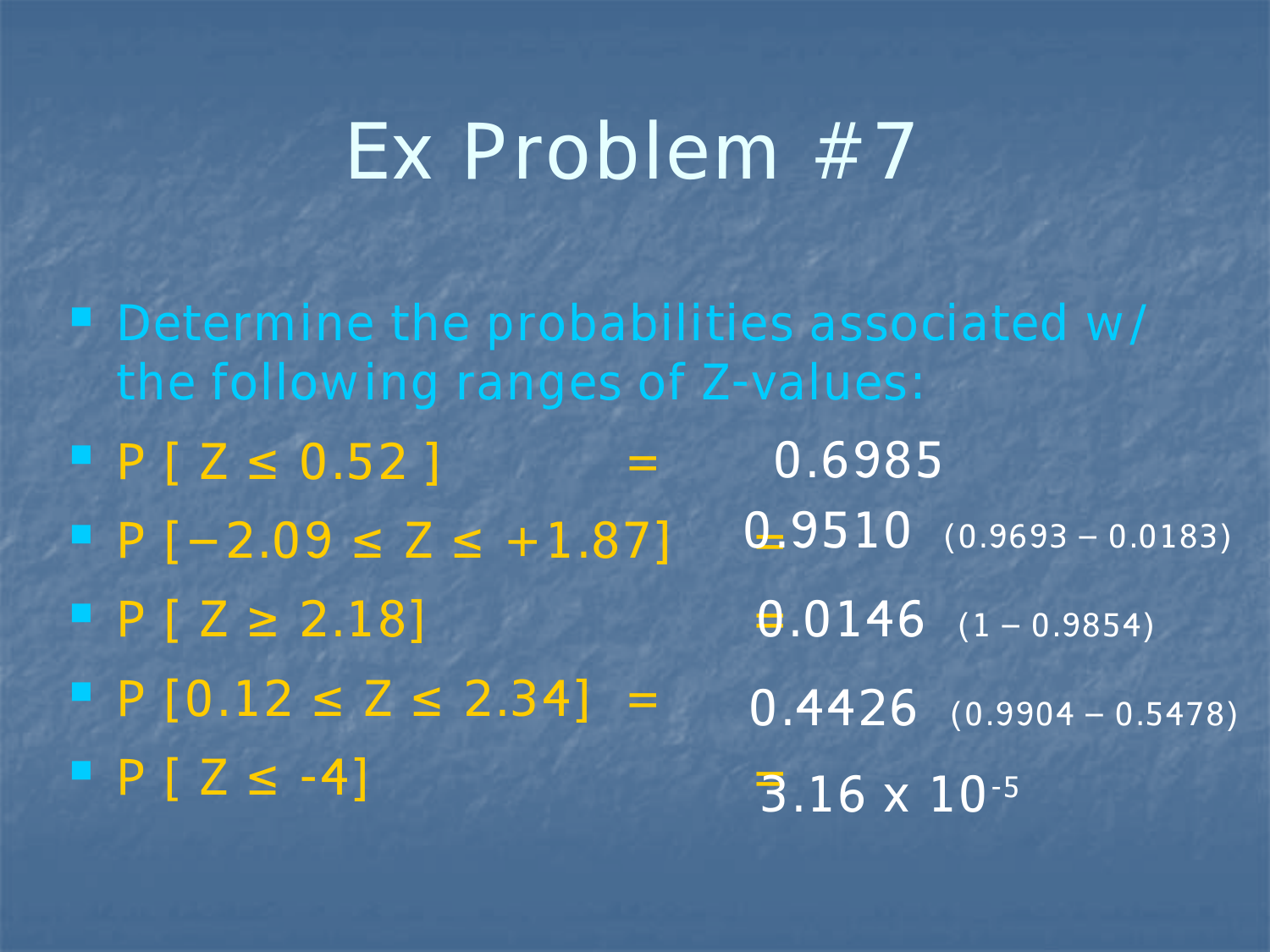

# Ex Problem #7
Determine the probabilities associated w/ the following ranges of Z-values:
P [ Z ≤ 0.52 ] 		=
P [−2.09 ≤ Z ≤ +1.87] 	=
P [ Z ≥ 2.18] 			=
P [0.12 ≤ Z ≤ 2.34]	=
P [ Z ≤ -4]			=
0.6985
0.9510  (0.9693 – 0.0183)
0.0146  (1 – 0.9854)
 0.4426  (0.9904 – 0.5478)
3.16 x 10-5